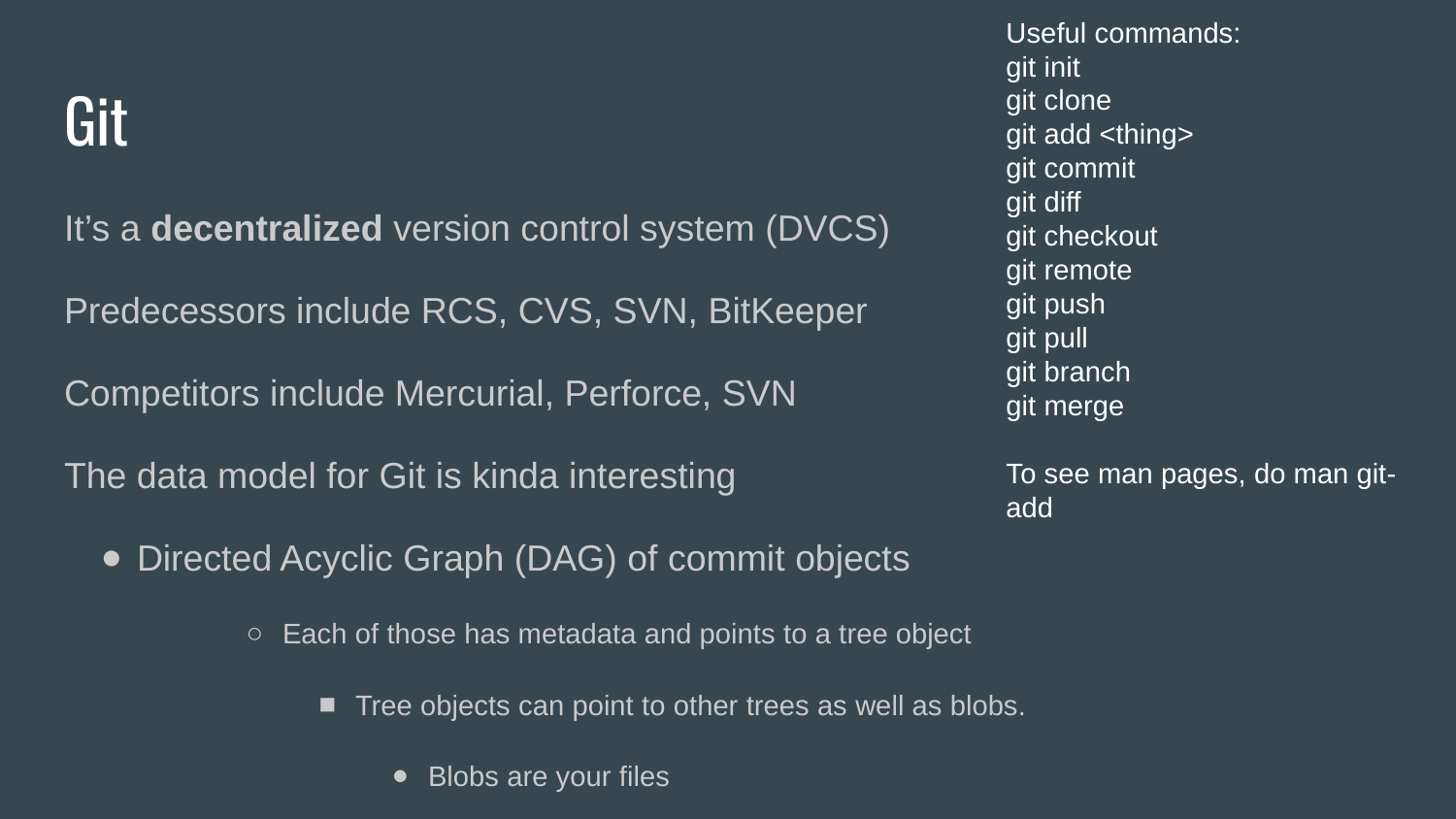

Useful commands:
git init
git clone
git add <thing>
git commit
git diff
git checkout
git remote
git push
git pull
git branch
git merge

To see man pages, do man git-add
# Git
It’s a decentralized version control system (DVCS)
Predecessors include RCS, CVS, SVN, BitKeeper
Competitors include Mercurial, Perforce, SVN
The data model for Git is kinda interesting
Directed Acyclic Graph (DAG) of commit objects
Each of those has metadata and points to a tree object
Tree objects can point to other trees as well as blobs.
Blobs are your files
A branch or tag, is just a pointer to a commit.
You can push and pull commits to and from other machines, such as your server :D